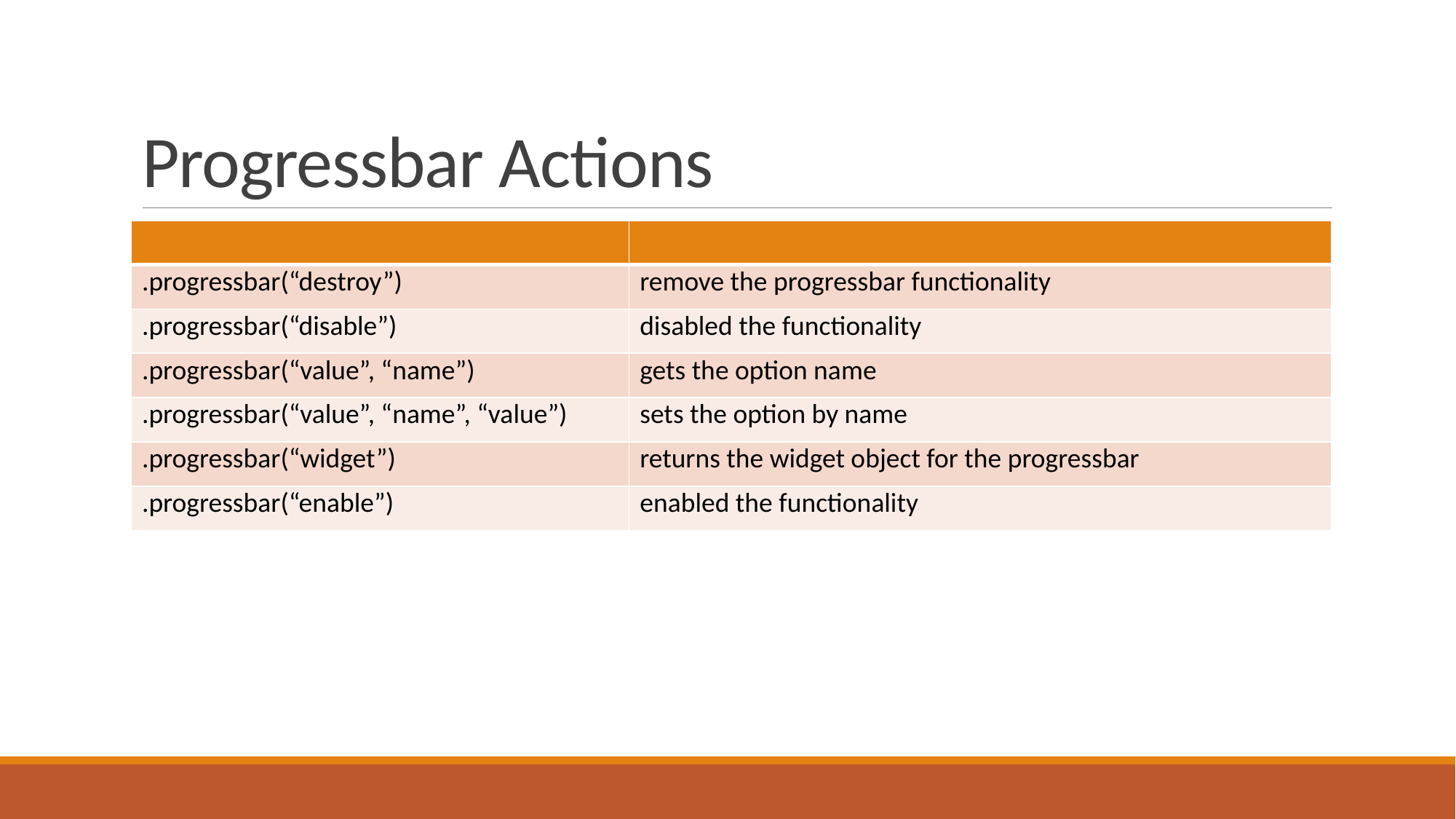

# Progressbar Actions
|  |  |
| --- | --- |
| .progressbar(“destroy”) | remove the progressbar functionality |
| .progressbar(“disable”) | disabled the functionality |
| .progressbar(“value”, “name”) | gets the option name |
| .progressbar(“value”, “name”, “value”) | sets the option by name |
| .progressbar(“widget”) | returns the widget object for the progressbar |
| .progressbar(“enable”) | enabled the functionality |